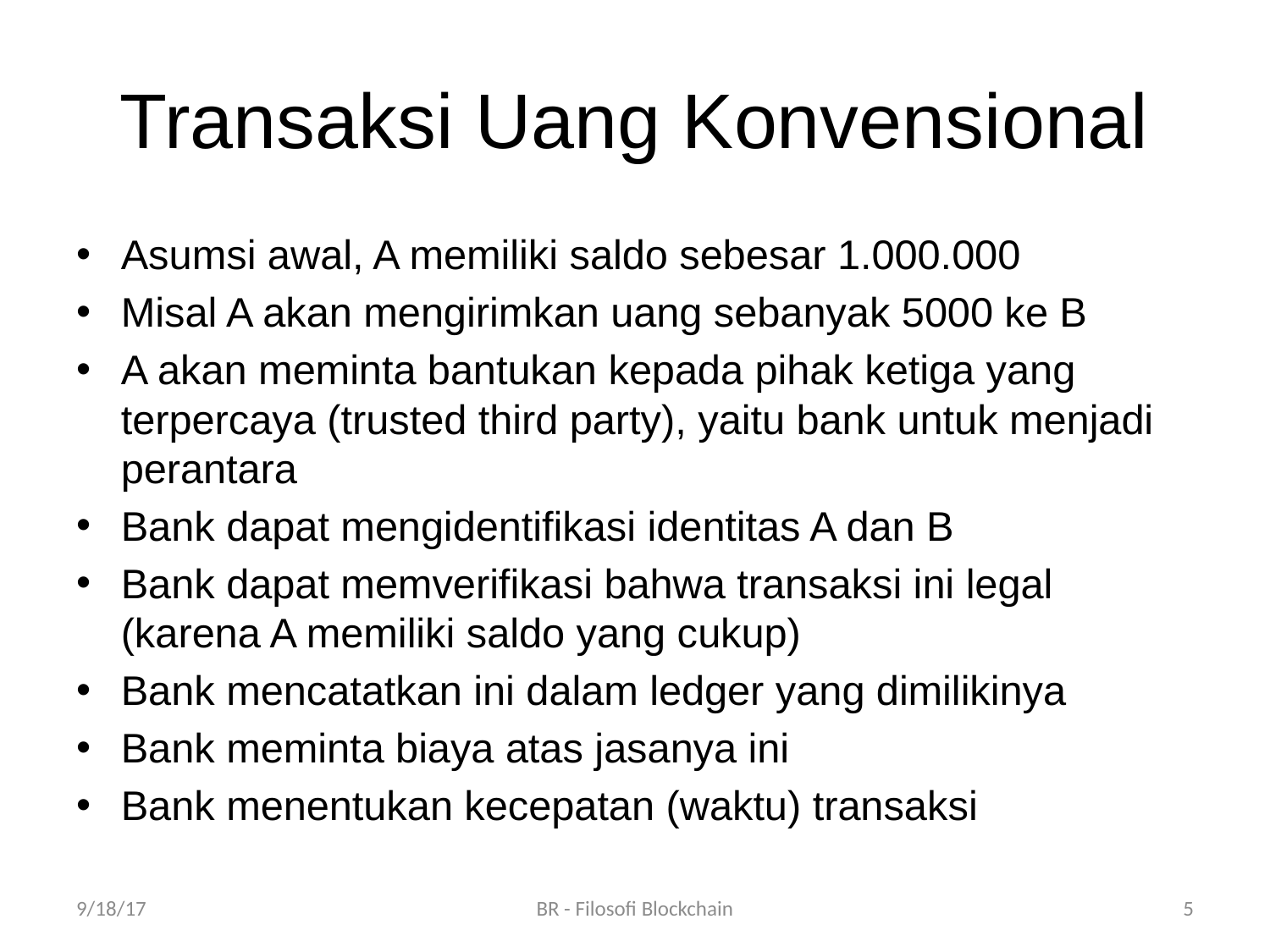

# Transaksi Uang Konvensional
Asumsi awal, A memiliki saldo sebesar 1.000.000
Misal A akan mengirimkan uang sebanyak 5000 ke B
A akan meminta bantukan kepada pihak ketiga yang terpercaya (trusted third party), yaitu bank untuk menjadi perantara
Bank dapat mengidentifikasi identitas A dan B
Bank dapat memverifikasi bahwa transaksi ini legal (karena A memiliki saldo yang cukup)
Bank mencatatkan ini dalam ledger yang dimilikinya
Bank meminta biaya atas jasanya ini
Bank menentukan kecepatan (waktu) transaksi
9/18/17
BR - Filosofi Blockchain
5